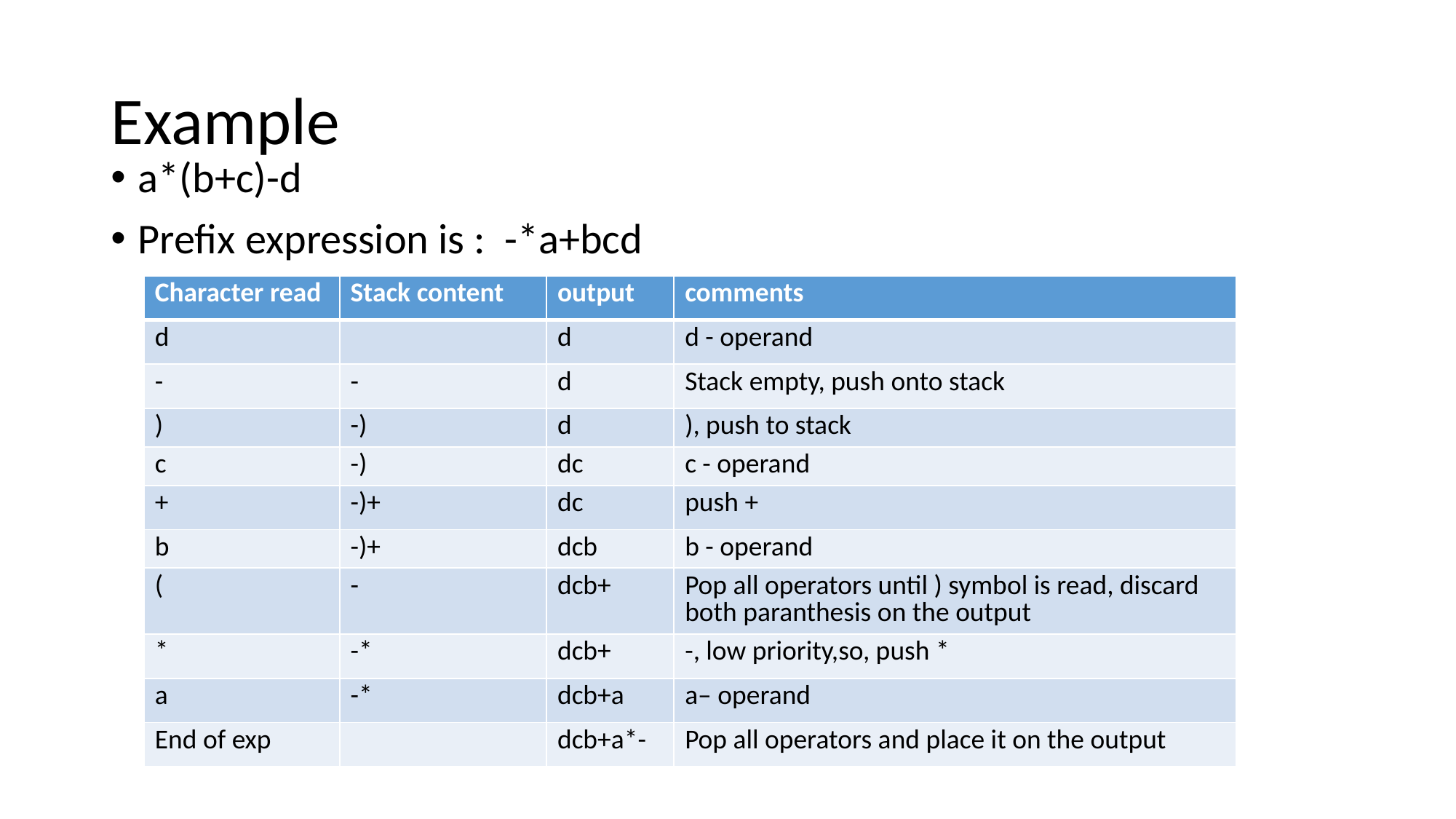

# Example
a*(b+c)-d
Prefix expression is :  -*a+bcd
| Character read | Stack content | output | comments |
| --- | --- | --- | --- |
| d |  | d | d - operand |
| - | - | d | Stack empty, push onto stack |
| ) | -) | d | ), push to stack |
| c | -) | dc | c - operand |
| + | -)+ | dc | push + |
| b | -)+ | dcb | b - operand |
| ( | - | dcb+ | Pop all operators until ) symbol is read, discard both paranthesis on the output |
| \* | -\* | dcb+ | -, low priority,so, push \* |
| a | -\* | dcb+a | a– operand |
| End of exp |  | dcb+a\*- | Pop all operators and place it on the output |